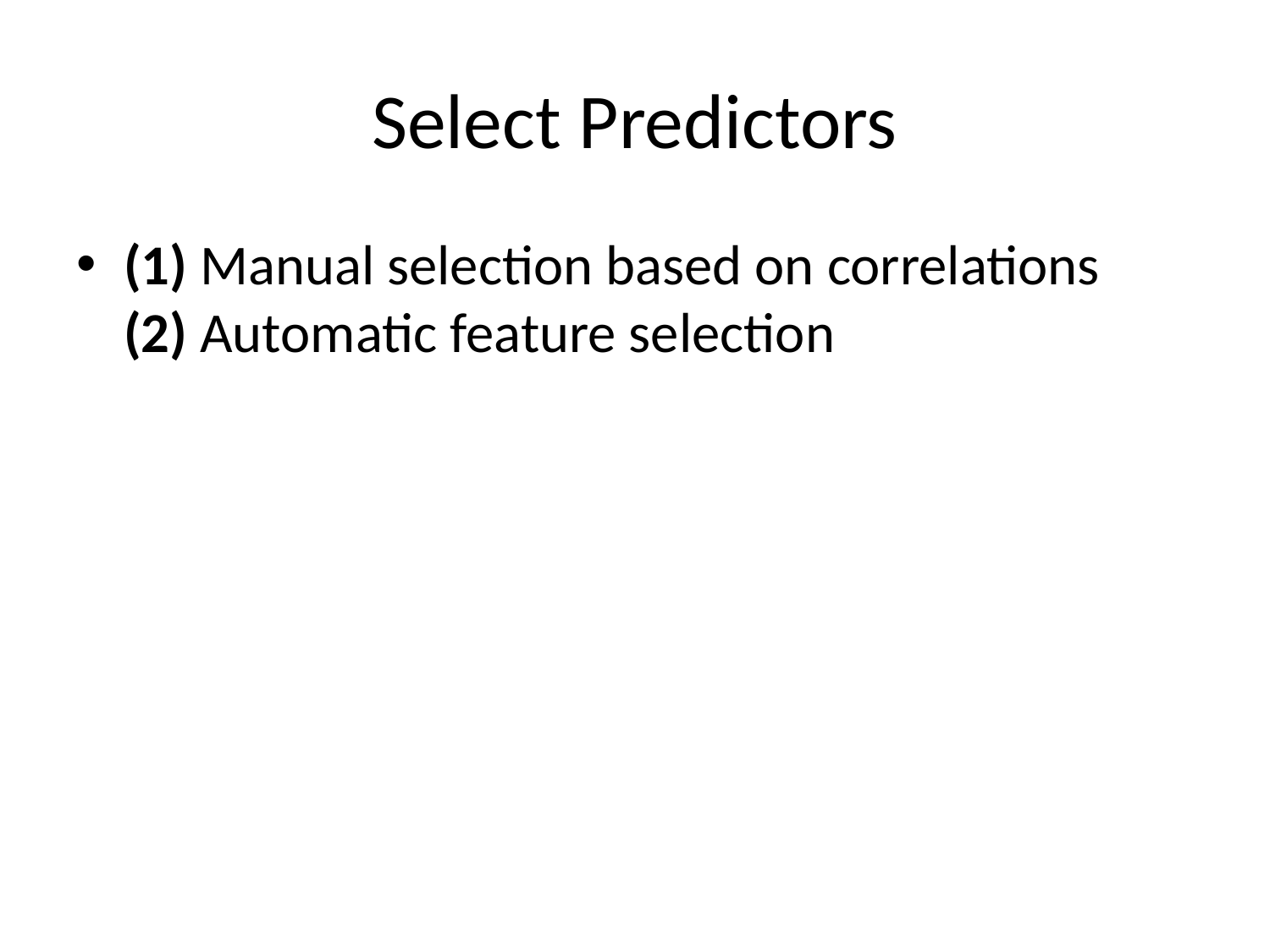

# Select Predictors
(1) Manual selection based on correlations
(2) Automatic feature selection